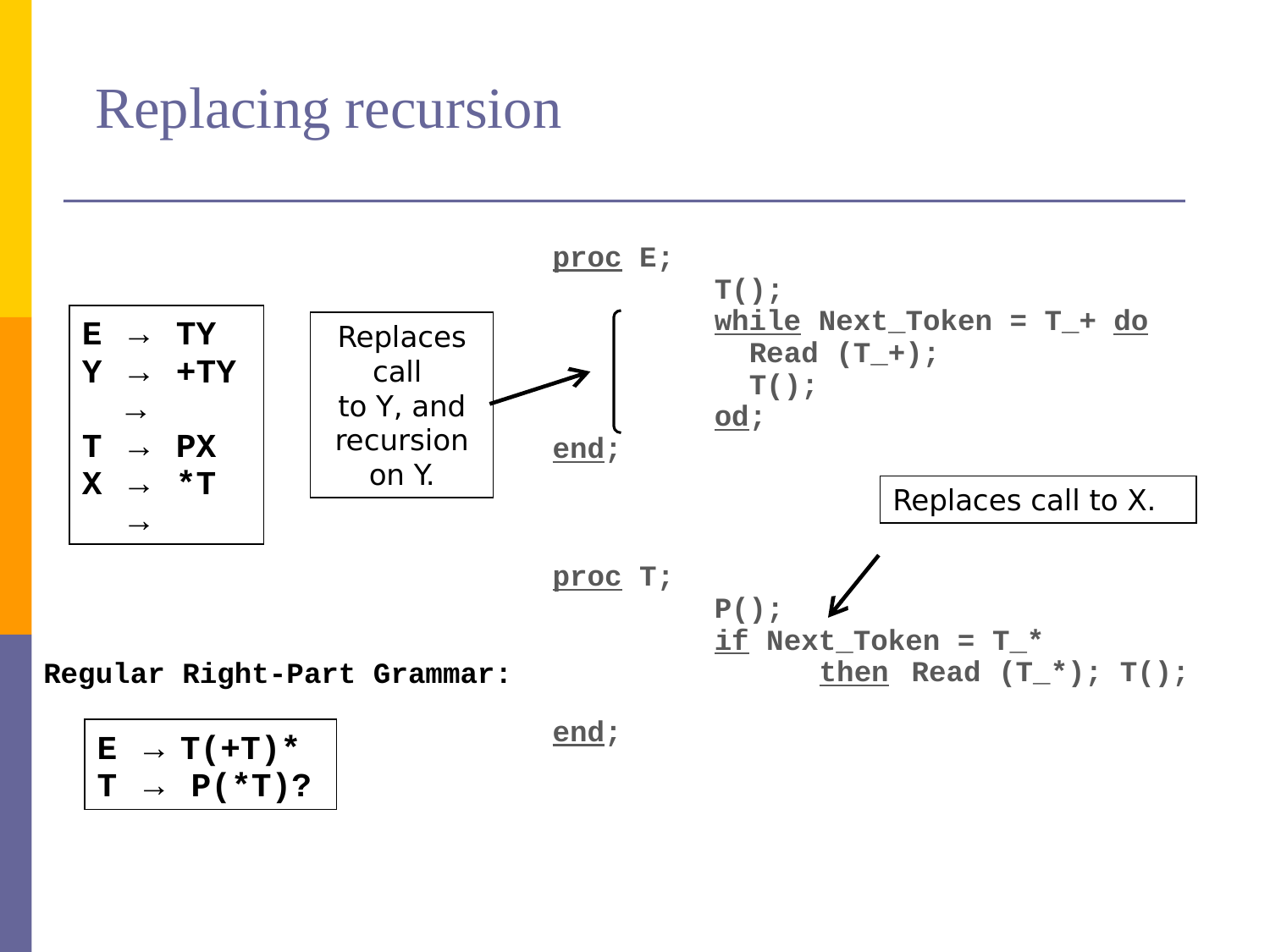

# Replacing recursion
proc E;
		T();
		while Next_Token = T_+ do
		  Read (T_+);
		  T();
		od;
end;

proc T;
		P();
		if Next_Token = T_*
		  then	Read (T_*); T();
end;

E → TY
Y → +TY
    →
T → PX
X → *T
  →

Replaces call
to Y, and recursion on Y.
Replaces call to X.
Regular Right-Part Grammar:
E → T(+T)*
T → P(*T)?